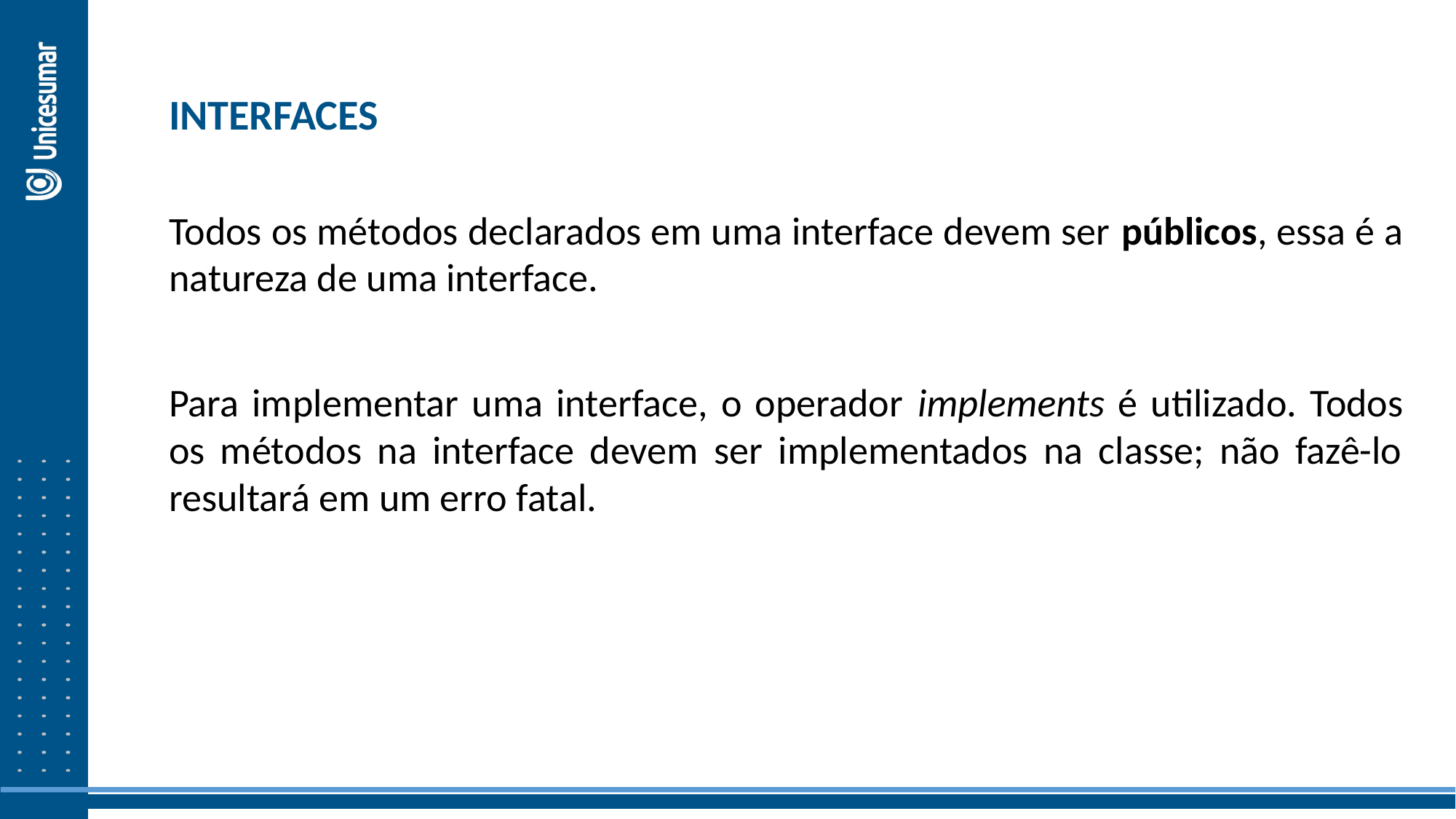

INTERFACES
Todos os métodos declarados em uma interface devem ser públicos, essa é a natureza de uma interface.

Para implementar uma interface, o operador implements é utilizado. Todos os métodos na interface devem ser implementados na classe; não fazê-lo resultará em um erro fatal.